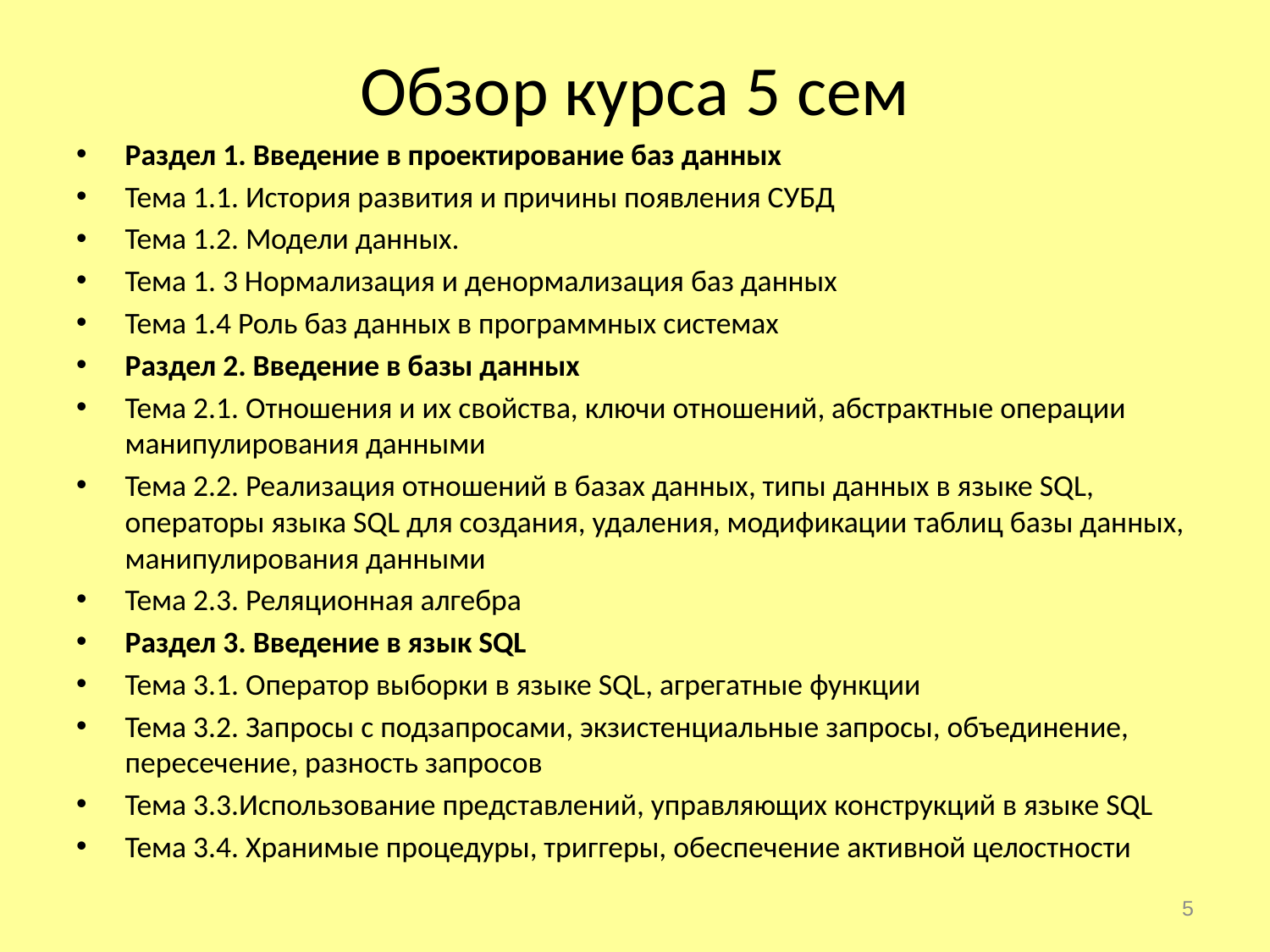

# Обзор курса 5 сем
Раздел 1. Введение в проектирование баз данных
Тема 1.1. История развития и причины появления СУБД
Тема 1.2. Модели данных.
Тема 1. 3 Нормализация и денормализация баз данных
Тема 1.4 Роль баз данных в программных системах
Раздел 2. Введение в базы данных
Тема 2.1. Отношения и их свойства, ключи отношений, абстрактные операции манипулирования данными
Тема 2.2. Реализация отношений в базах данных, типы данных в языке SQL, операторы языка SQL для создания, удаления, модификации таблиц базы данных, манипулирования данными
Тема 2.3. Реляционная алгебра
Раздел 3. Введение в язык SQL
Тема 3.1. Оператор выборки в языке SQL, агрегатные функции
Тема 3.2. Запросы с подзапросами, экзистенциальные запросы, объединение, пересечение, разность запросов
Тема 3.3.Использование представлений, управляющих конструкций в языке SQL
Тема 3.4. Хранимые процедуры, триггеры, обеспечение активной целостности
5